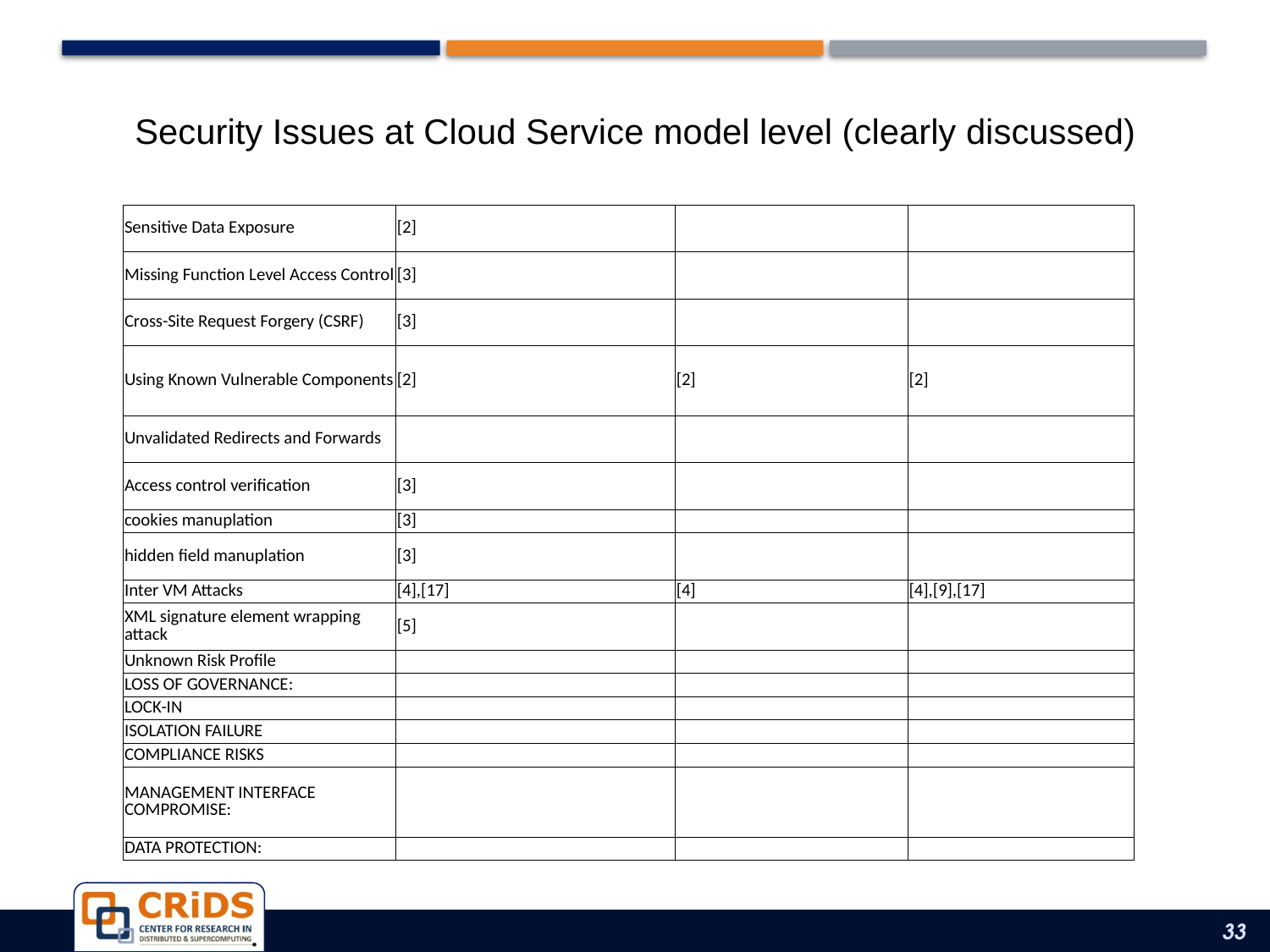

# Security Issues at Cloud Service model level (clearly discussed)
| Sensitive Data Exposure | [2] |  |  |
| --- | --- | --- | --- |
| Missing Function Level Access Control | [3] |  |  |
| Cross-Site Request Forgery (CSRF) | [3] |  |  |
| Using Known Vulnerable Components | [2] | [2] | [2] |
| Unvalidated Redirects and Forwards |  |  |  |
| Access control verification | [3] |  |  |
| cookies manuplation | [3] |  |  |
| hidden field manuplation | [3] |  |  |
| Inter VM Attacks | [4],[17] | [4] | [4],[9],[17] |
| XML signature element wrapping attack | [5] |  |  |
| Unknown Risk Profile |  |  |  |
| LOSS OF GOVERNANCE: |  |  |  |
| LOCK-IN |  |  |  |
| ISOLATION FAILURE |  |  |  |
| COMPLIANCE RISKS |  |  |  |
| MANAGEMENT INTERFACE COMPROMISE: |  |  |  |
| DATA PROTECTION: |  |  |  |